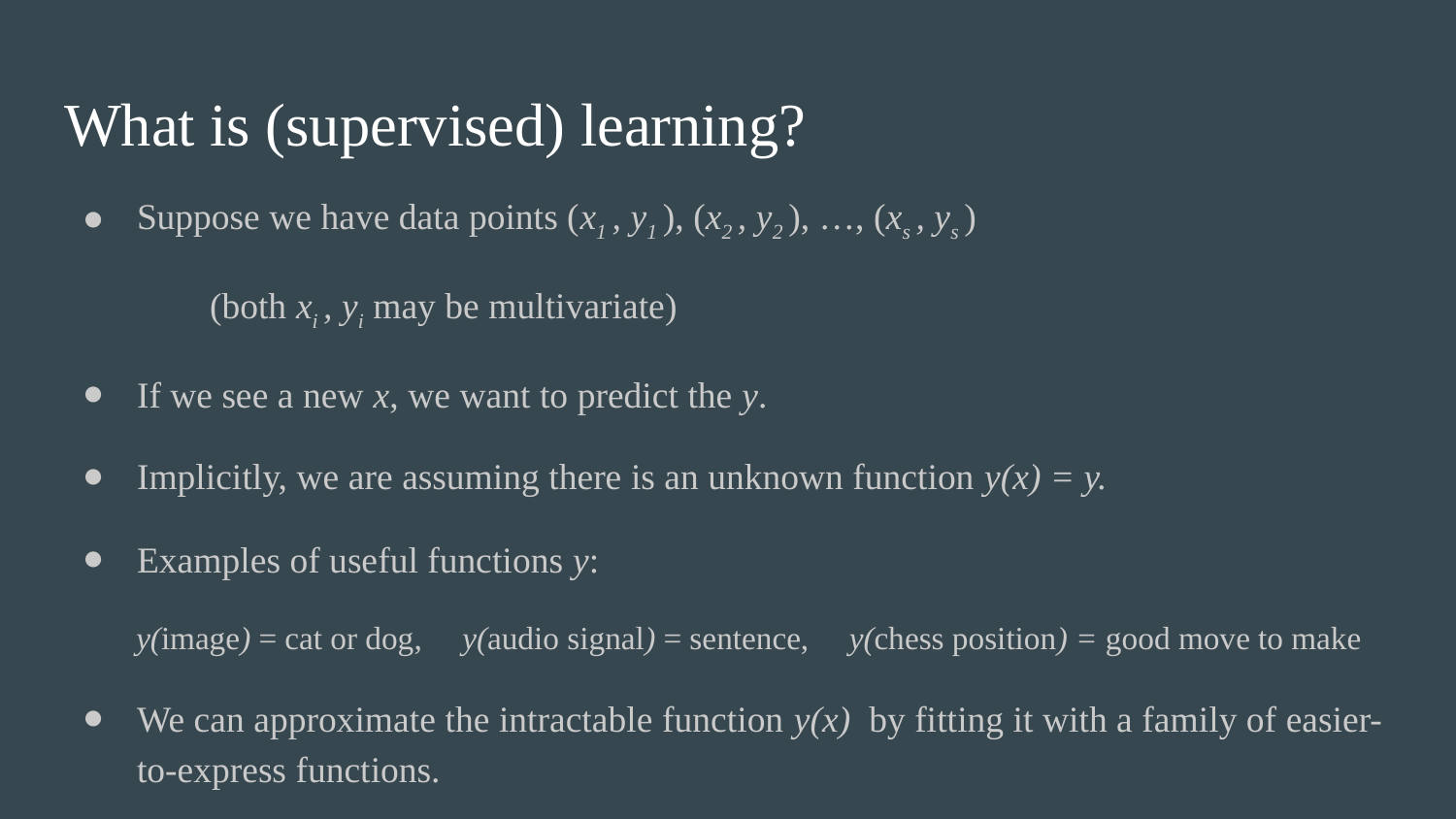

# What is (supervised) learning?
Suppose we have data points (x1 , y1 ), (x2 , y2 ), …, (xs , ys )
(both xi , yi may be multivariate)
If we see a new x, we want to predict the y.
Implicitly, we are assuming there is an unknown function y(x) = y.
Examples of useful functions y:
         y(image) = cat or dog,     y(audio signal) = sentence,     y(chess position) = good move to make
We can approximate the intractable function y(x)  by fitting it with a family of easier-to-express functions.